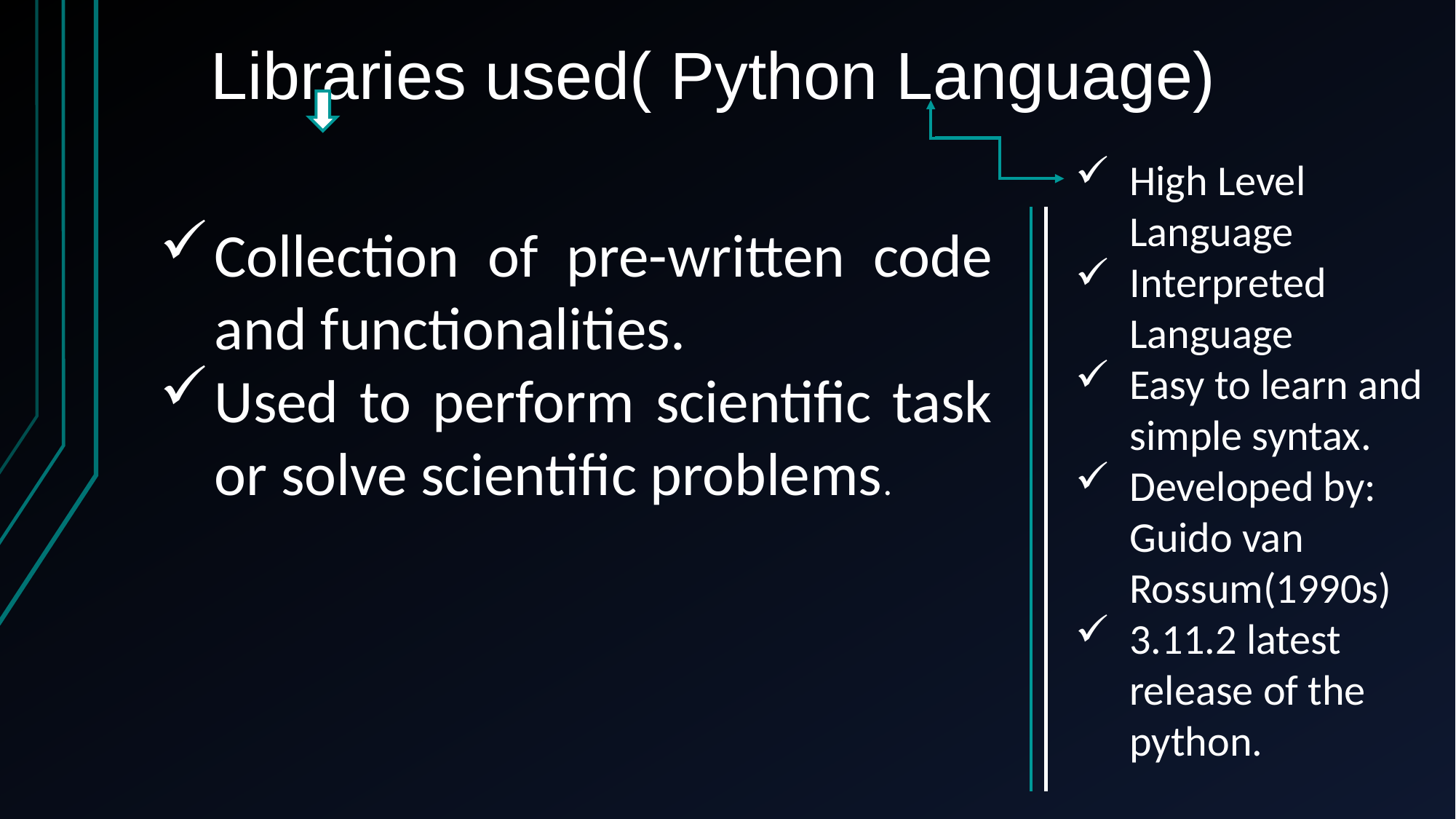

Libraries used( Python Language)

High Level Language
Interpreted Language
Easy to learn and simple syntax.
Developed by: Guido van Rossum(1990s)
3.11.2 latest release of the python.
Collection of pre-written code and functionalities.
Used to perform scientific task or solve scientific problems.